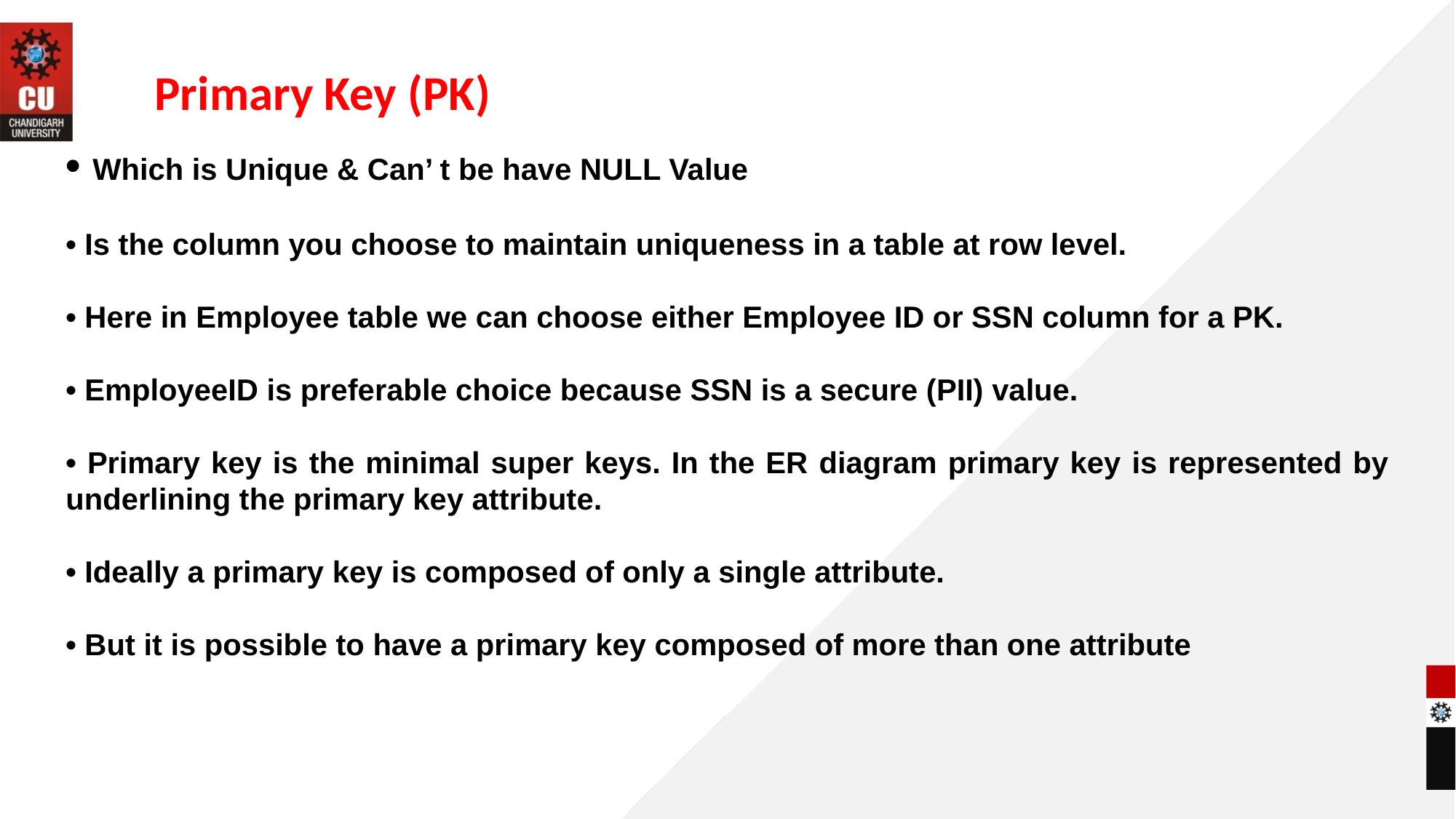

Primary Key (PK)
• Which is Unique & Can’ t be have NULL Value

• Is the column you choose to maintain uniqueness in a table at row level.

• Here in Employee table we can choose either Employee ID or SSN column for a PK.

• EmployeeID is preferable choice because SSN is a secure (PII) value.

• Primary key is the minimal super keys. In the ER diagram primary key is represented by underlining the primary key attribute.

• Ideally a primary key is composed of only a single attribute.

• But it is possible to have a primary key composed of more than one attribute